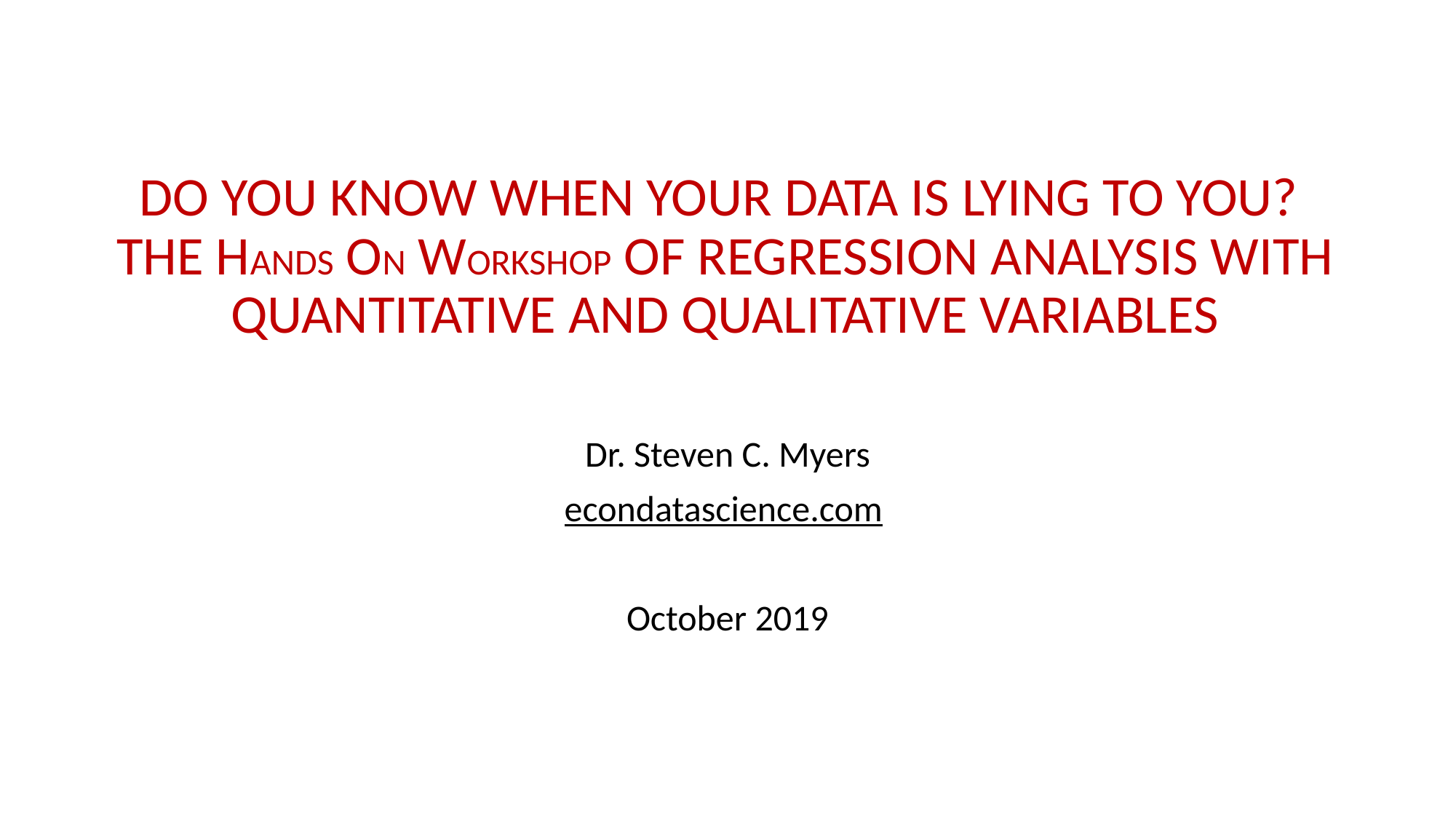

# Do you know when your data is lying to you? The Hands On Workshop of Regression Analysis with Quantitative and Qualitative Variables
Dr. Steven C. Myers
econdatascience.com

October 2019